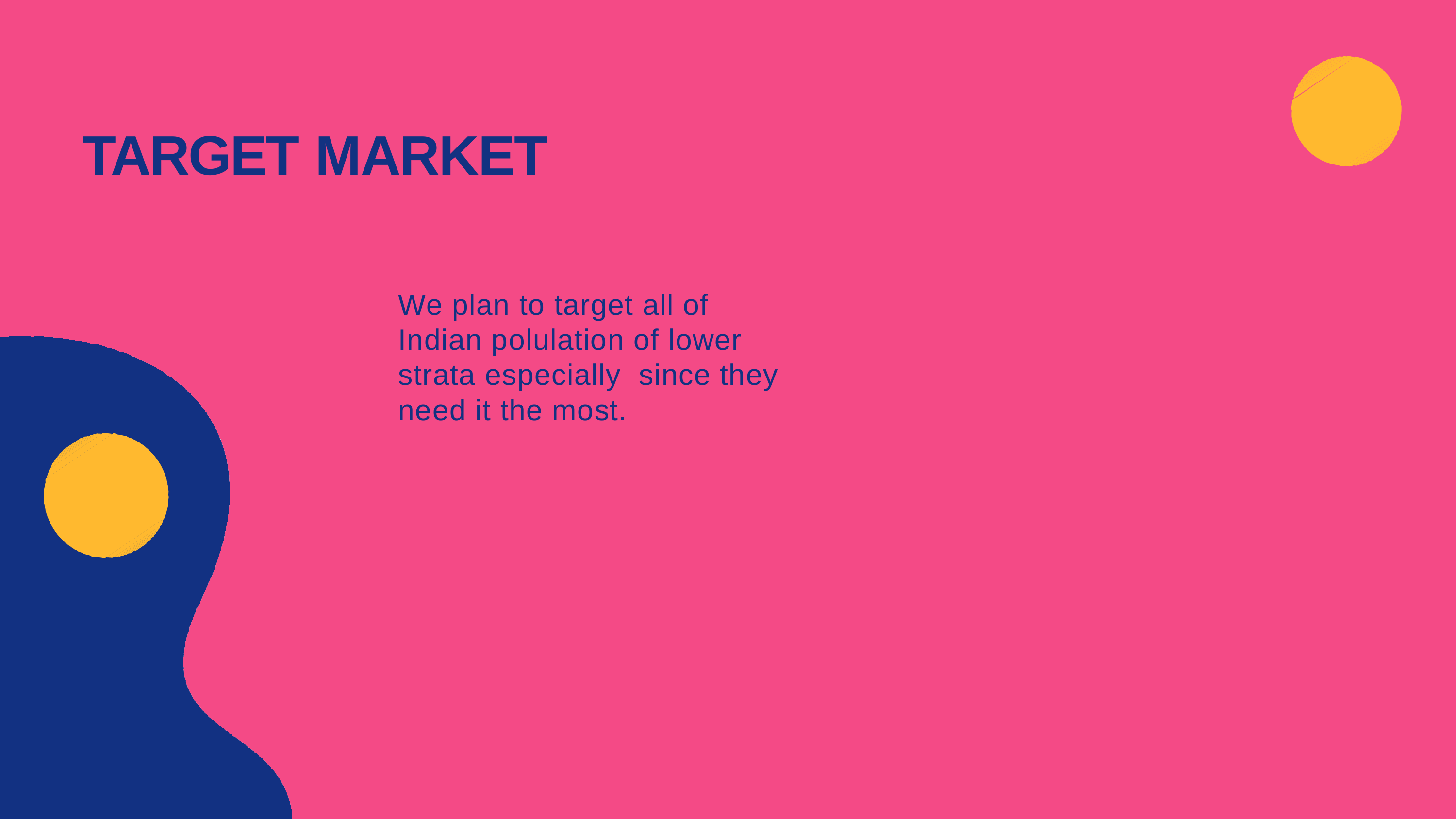

# TARGET MARKET
We plan to target all of Indian polulation of lower strata especially  since they need it the most.